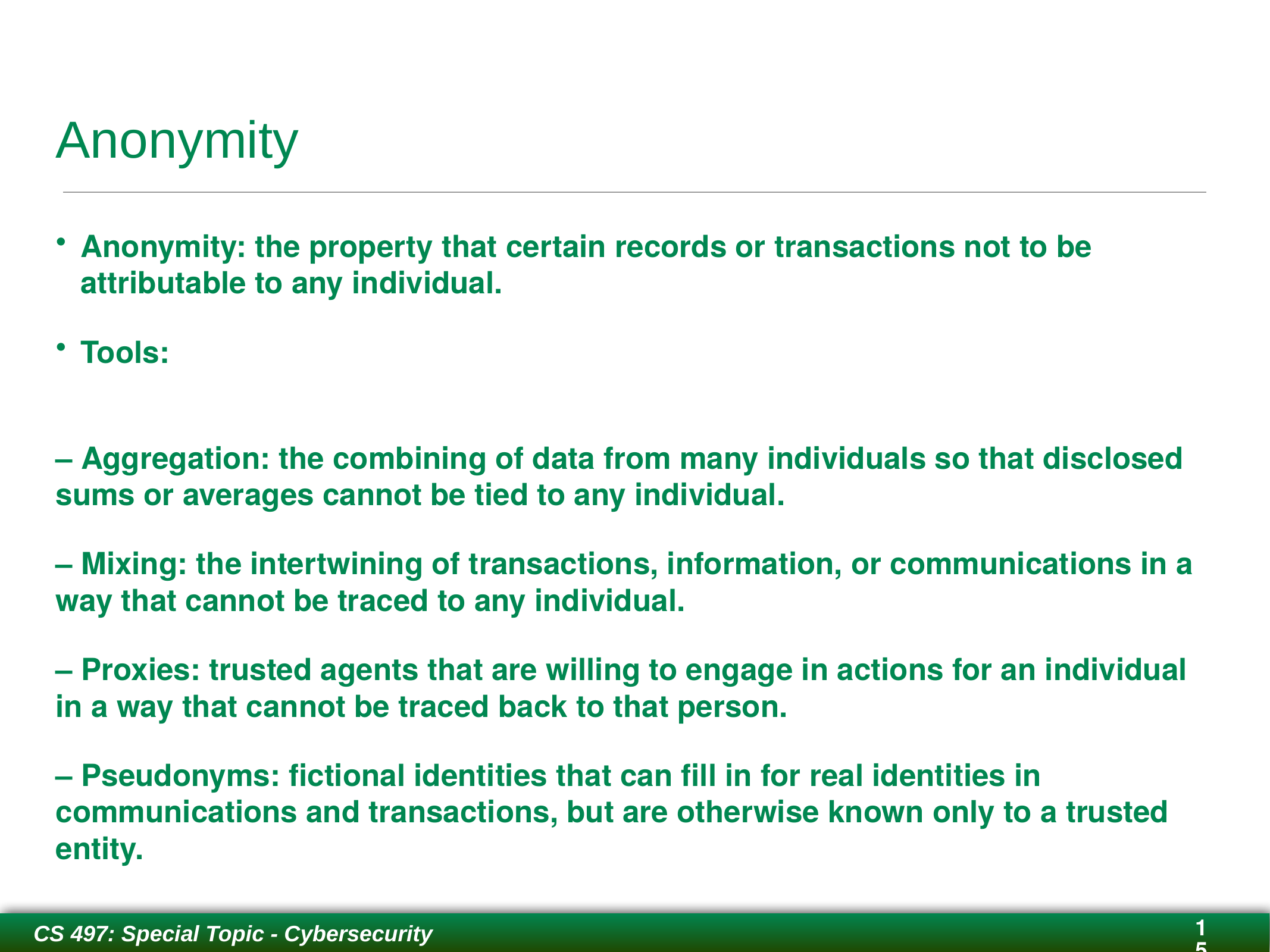

# Anonymity
Anonymity: the property that certain records or transactions not to be attributable to any individual.
Tools:
– Aggregation: the combining of data from many individuals so that disclosed sums or averages cannot be tied to any individual.
– Mixing: the intertwining of transactions, information, or communications in a way that cannot be traced to any individual.
– Proxies: trusted agents that are willing to engage in actions for an individual in a way that cannot be traced back to that person.
– Pseudonyms: fictional identities that can fill in for real identities in communications and transactions, but are otherwise known only to a trusted entity.

15